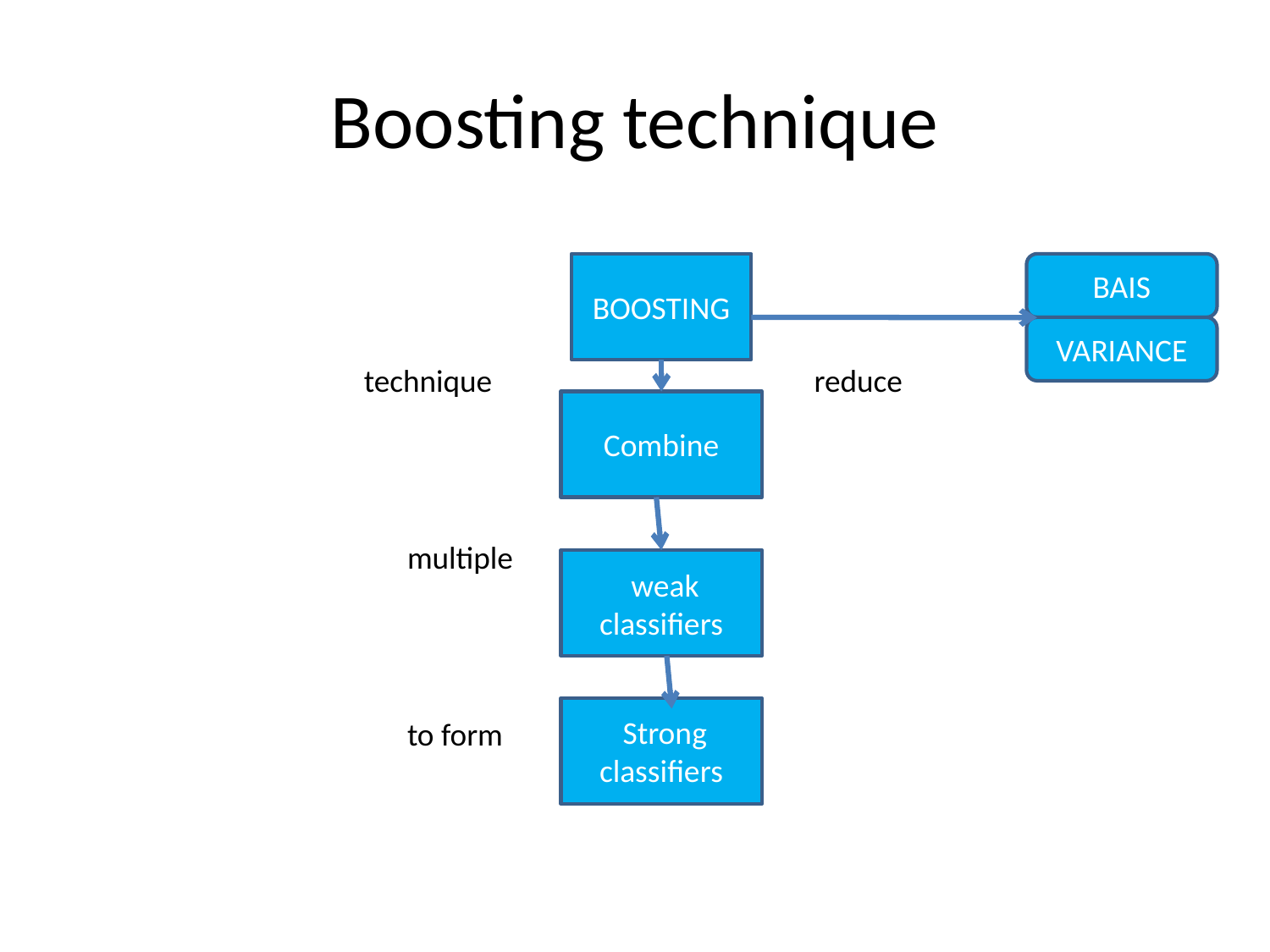

# Boosting technique

                                        technique                                             reduce

                                              multiple

                                              to form

BOOSTING
BAIS
VARIANCE
Combine
 weak classifiers
 Strong classifiers